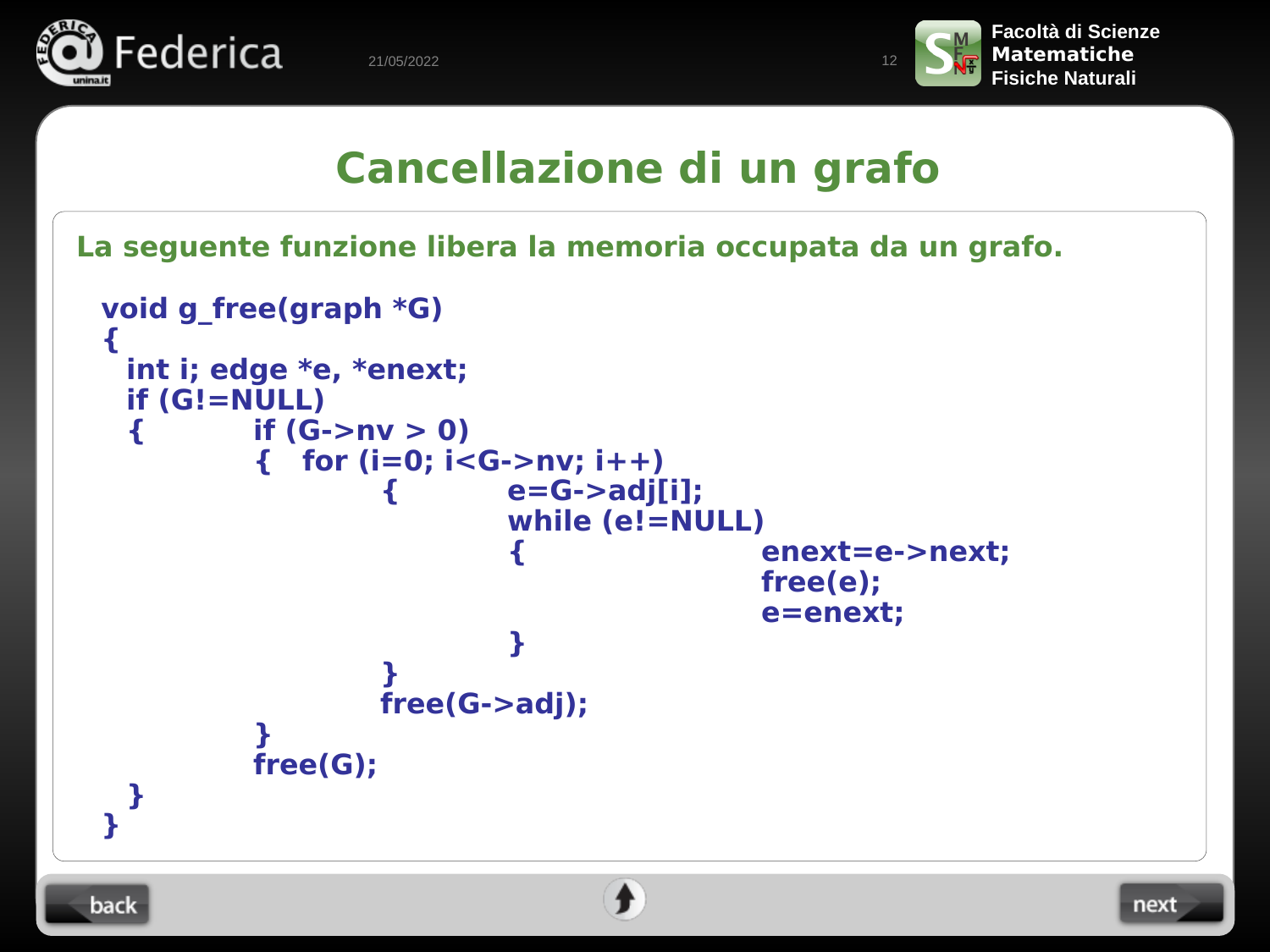

12
21/05/2022
# Cancellazione di un grafo

La seguente funzione libera la memoria occupata da un grafo.

void g_free(graph *G)
{
	int i; edge *e, *enext;
	if (G!=NULL)
	{	if (G->nv > 0)
		{   for (i=0; i<G->nv; i++)
			{	e=G->adj[i];
      			while (e!=NULL)
				{		enext=e->next;
						free(e);
						e=enext;
				}
			}
    		free(G->adj);
		}
  		free(G);
	}
}